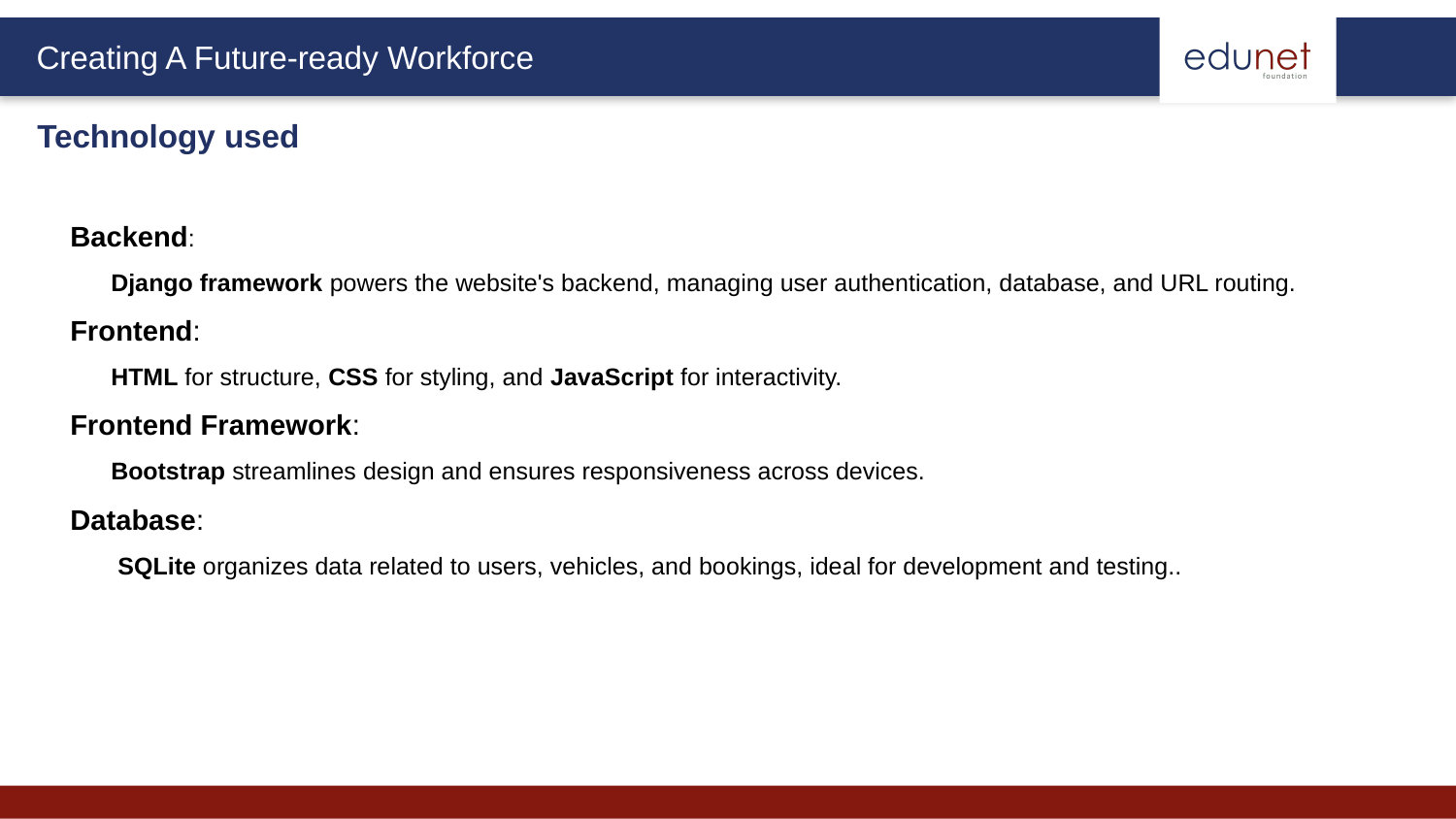

Technology used
Backend:
      Django framework powers the website's backend, managing user authentication, database, and URL routing.
Frontend:
      HTML for structure, CSS for styling, and JavaScript for interactivity.
Frontend Framework:
      Bootstrap streamlines design and ensures responsiveness across devices.
Database:
       SQLite organizes data related to users, vehicles, and bookings, ideal for development and testing..